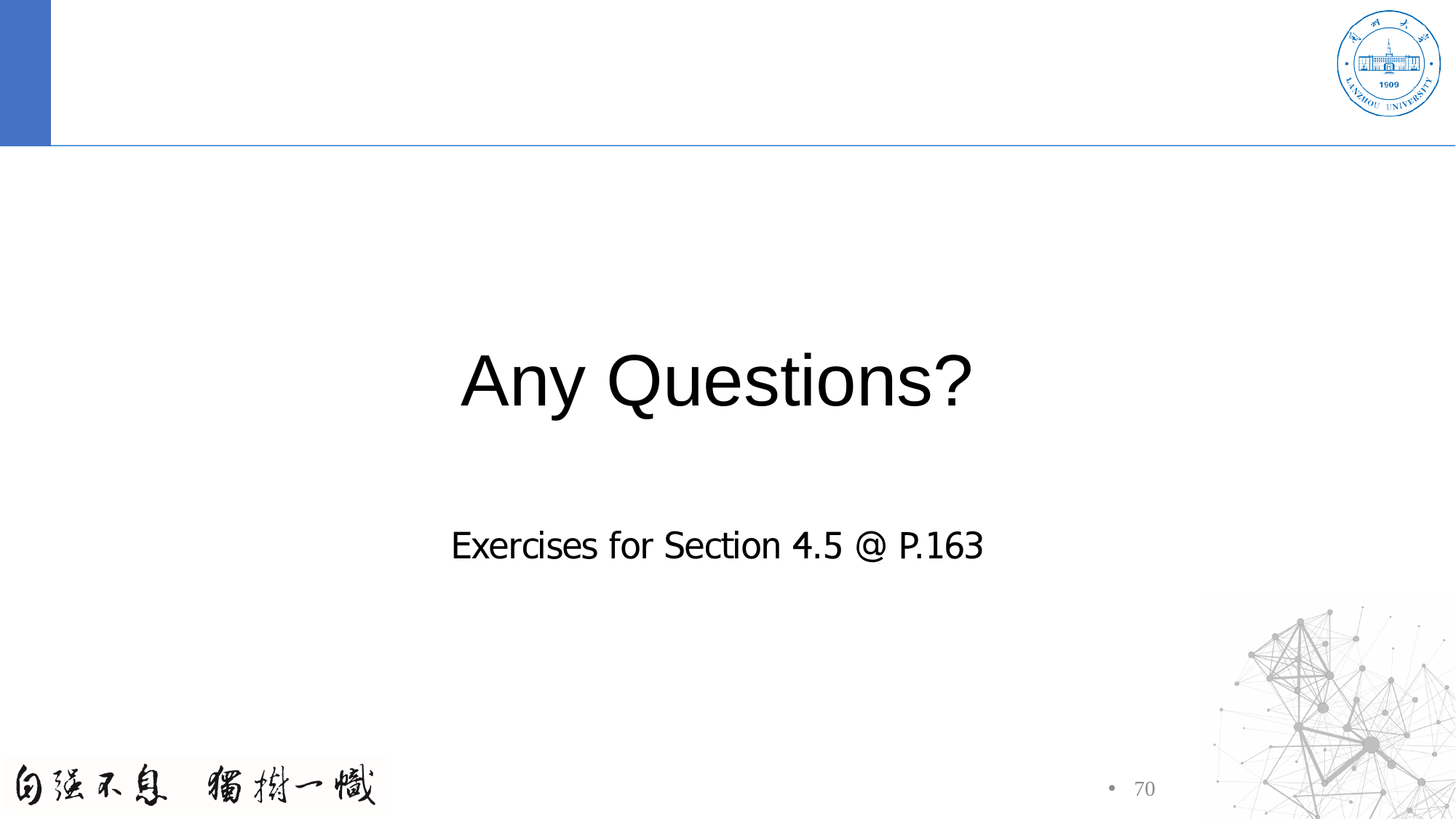

#

Any Questions?
Exercises for Section 4.5 @ P.163
70